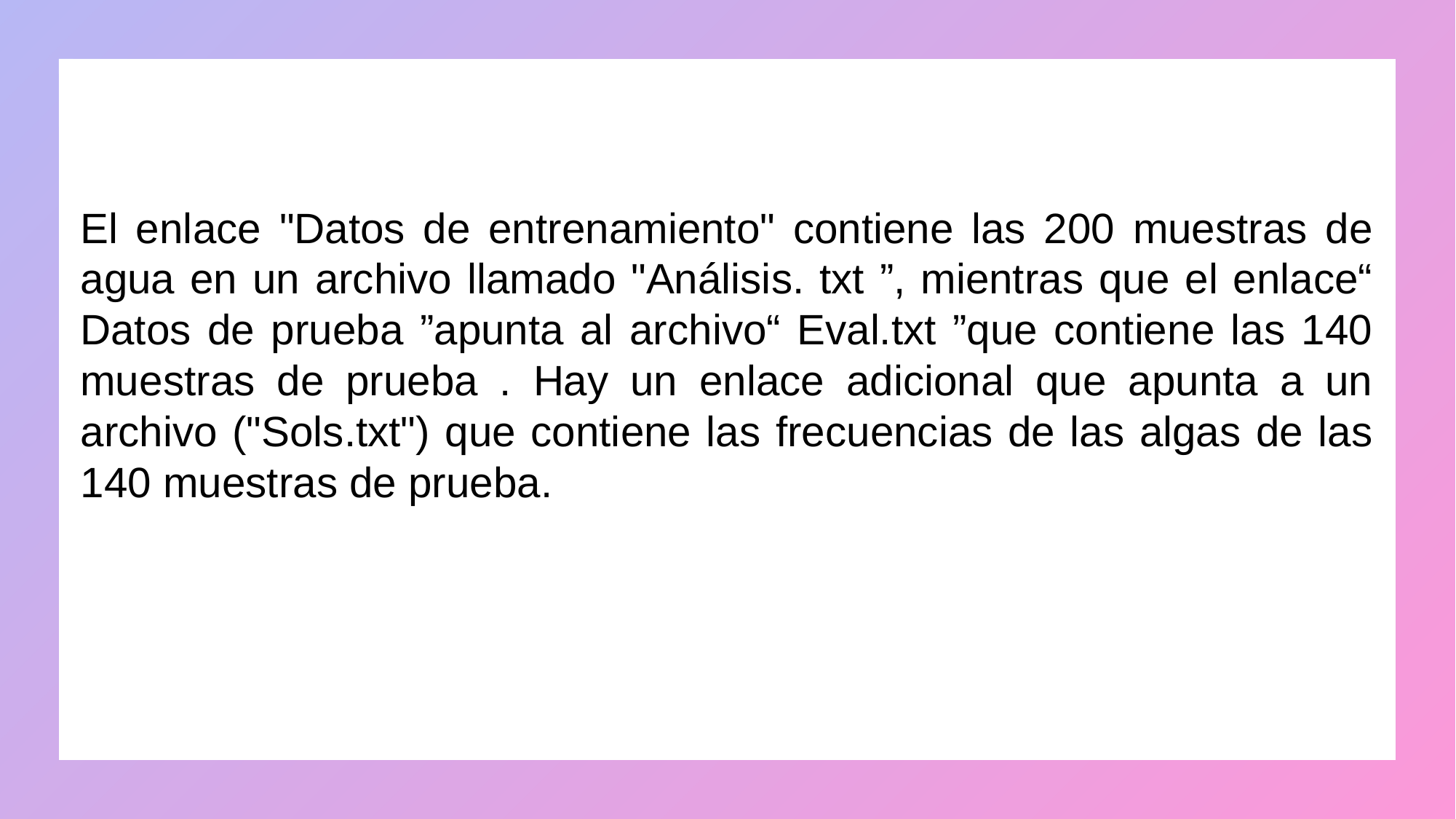

El enlace "Datos de entrenamiento" contiene las 200 muestras de agua en un archivo llamado "Análisis. txt ”, mientras que el enlace“ Datos de prueba ”apunta al archivo“ Eval.txt ”que contiene las 140 muestras de prueba . Hay un enlace adicional que apunta a un archivo ("Sols.txt") que contiene las frecuencias de las algas de las 140 muestras de prueba.